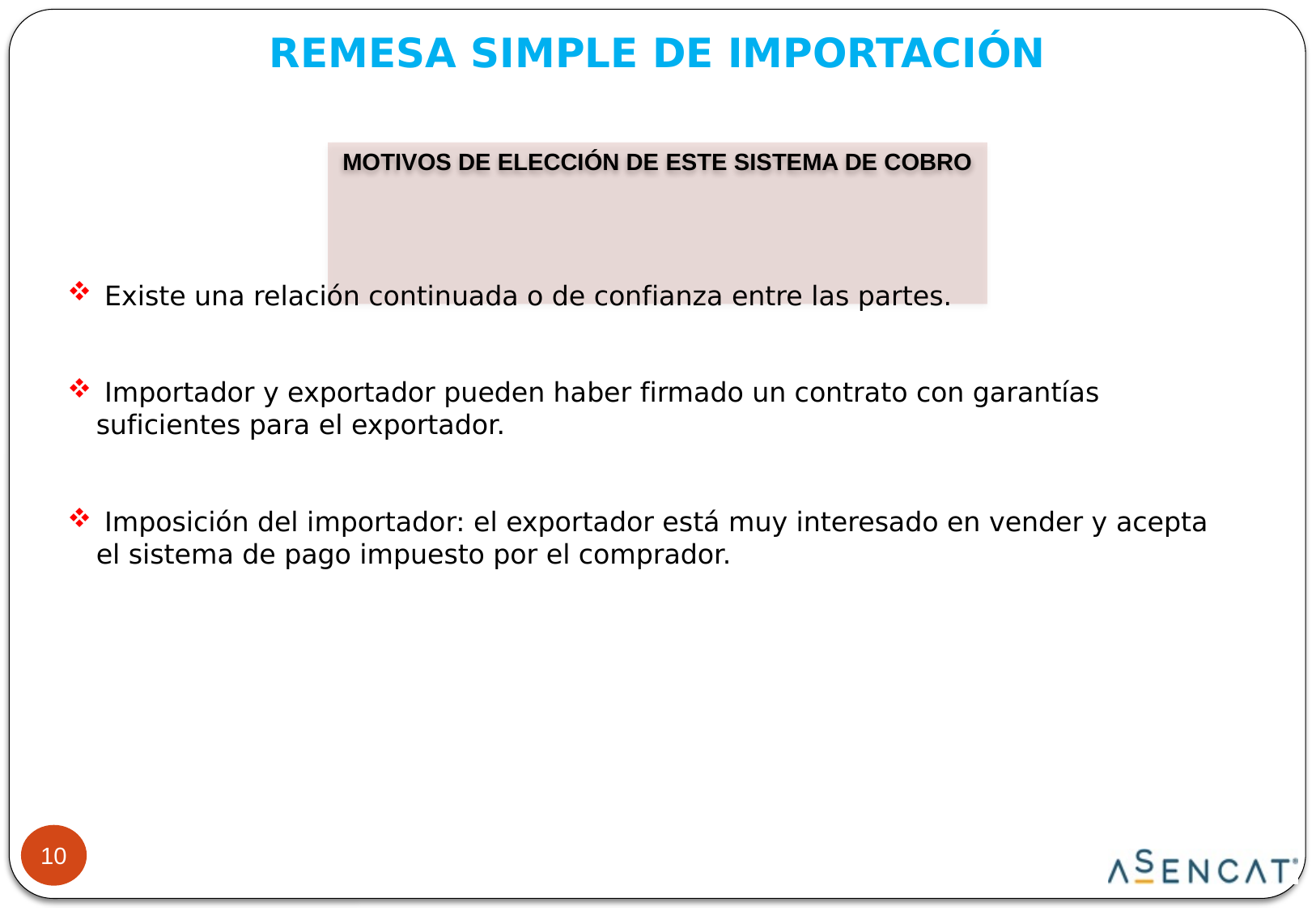

REMESA SIMPLE DE IMPORTACIÓN
MOTIVOS DE ELECCIÓN DE ESTE SISTEMA DE COBRO

 Existe una relación continuada o de confianza entre las partes.

 Importador y exportador pueden haber firmado un contrato con garantías suficientes para el exportador.

 Imposición del importador: el exportador está muy interesado en vender y acepta el sistema de pago impuesto por el comprador.
10